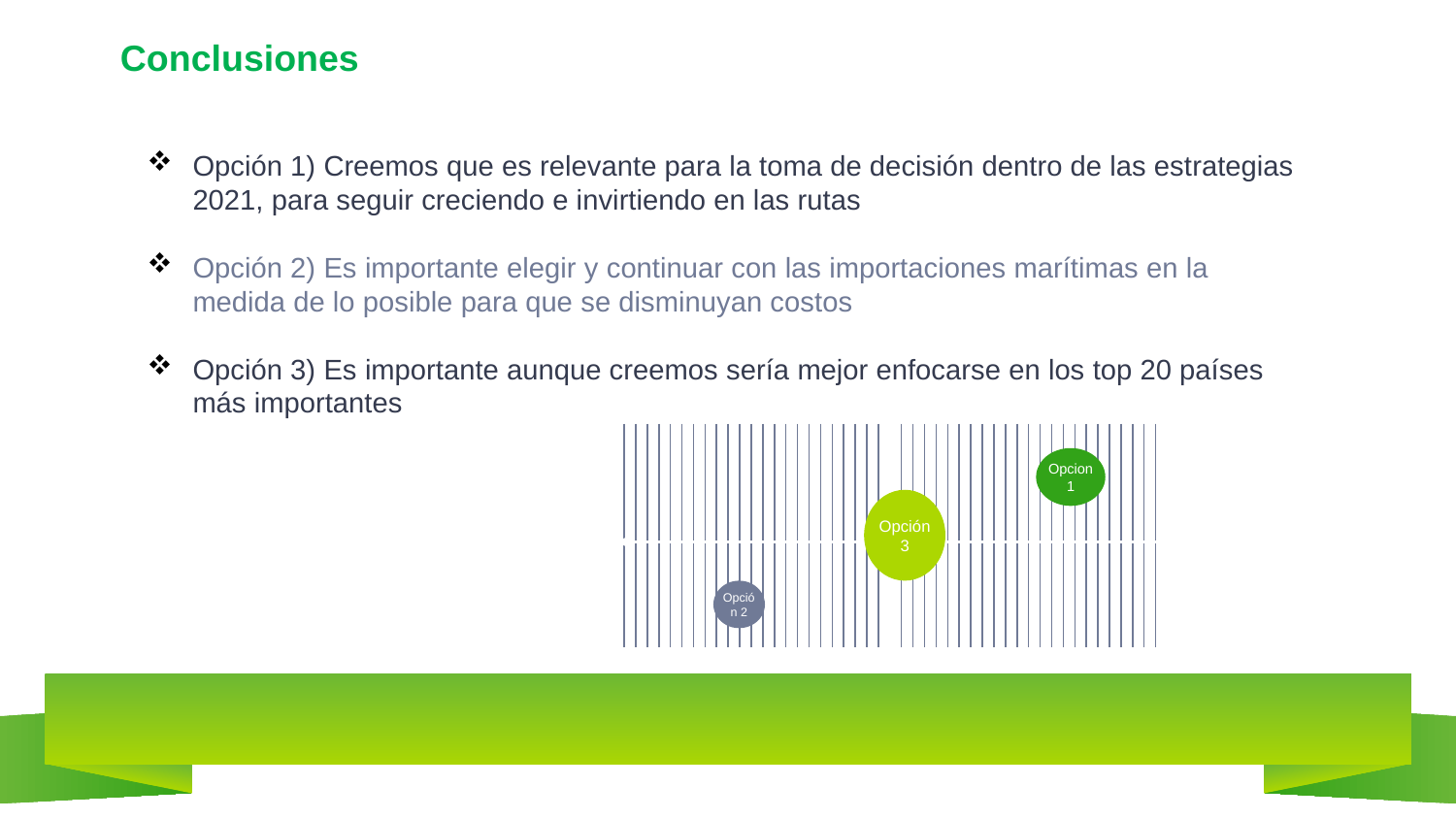

Conclusiones
Opción 1) Creemos que es relevante para la toma de decisión dentro de las estrategias 2021, para seguir creciendo e invirtiendo en las rutas

Opción 2) Es importante elegir y continuar con las importaciones marítimas en la medida de lo posible para que se disminuyan costos

Opción 3) Es importante aunque creemos sería mejor enfocarse en los top 20 países más importantes

Opcion 1
Opción 3
Opción 2